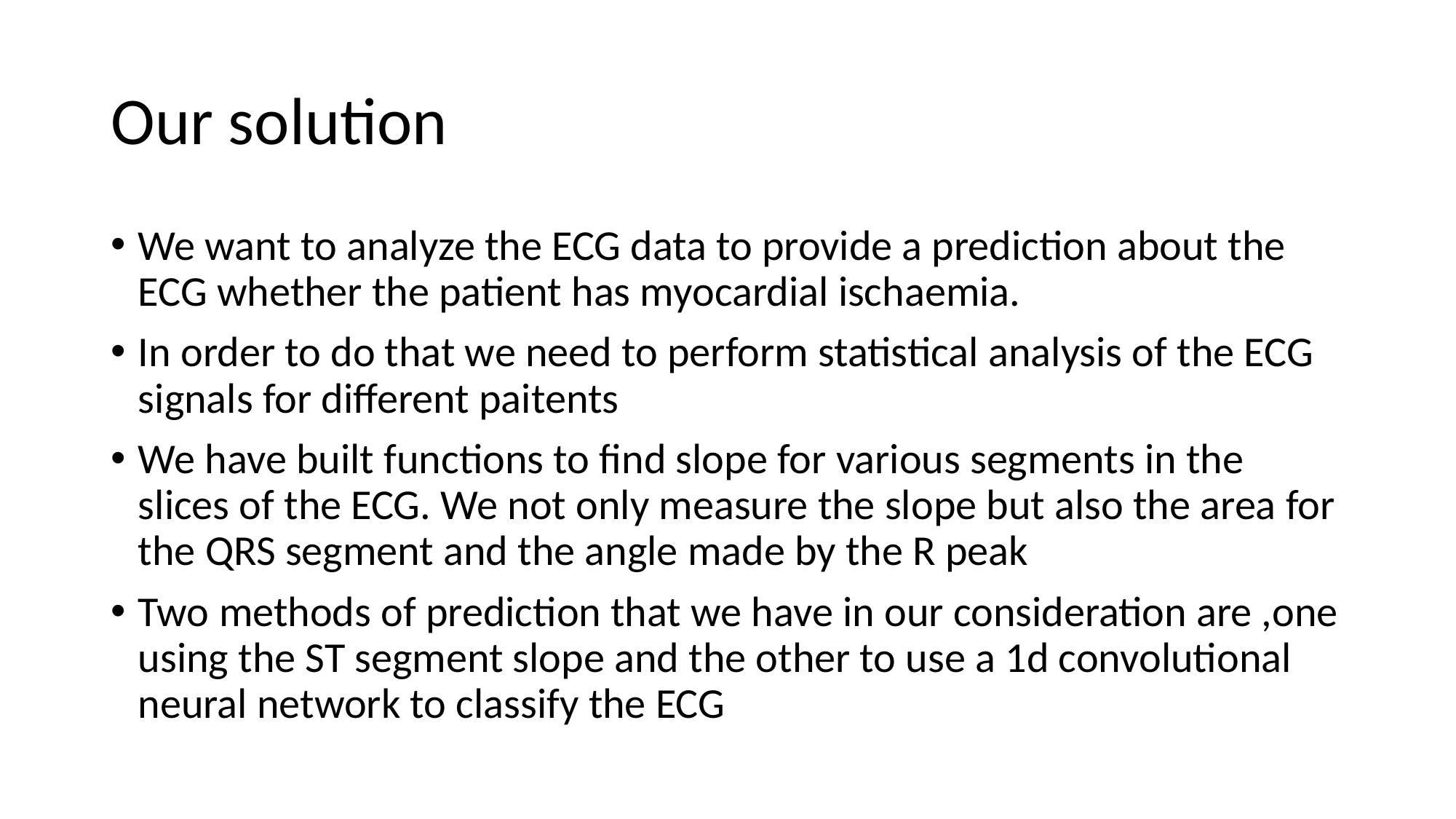

# Our solution
We want to analyze the ECG data to provide a prediction about the ECG whether the patient has myocardial ischaemia.
In order to do that we need to perform statistical analysis of the ECG signals for different paitents
We have built functions to find slope for various segments in the slices of the ECG. We not only measure the slope but also the area for the QRS segment and the angle made by the R peak
Two methods of prediction that we have in our consideration are ,one using the ST segment slope and the other to use a 1d convolutional neural network to classify the ECG